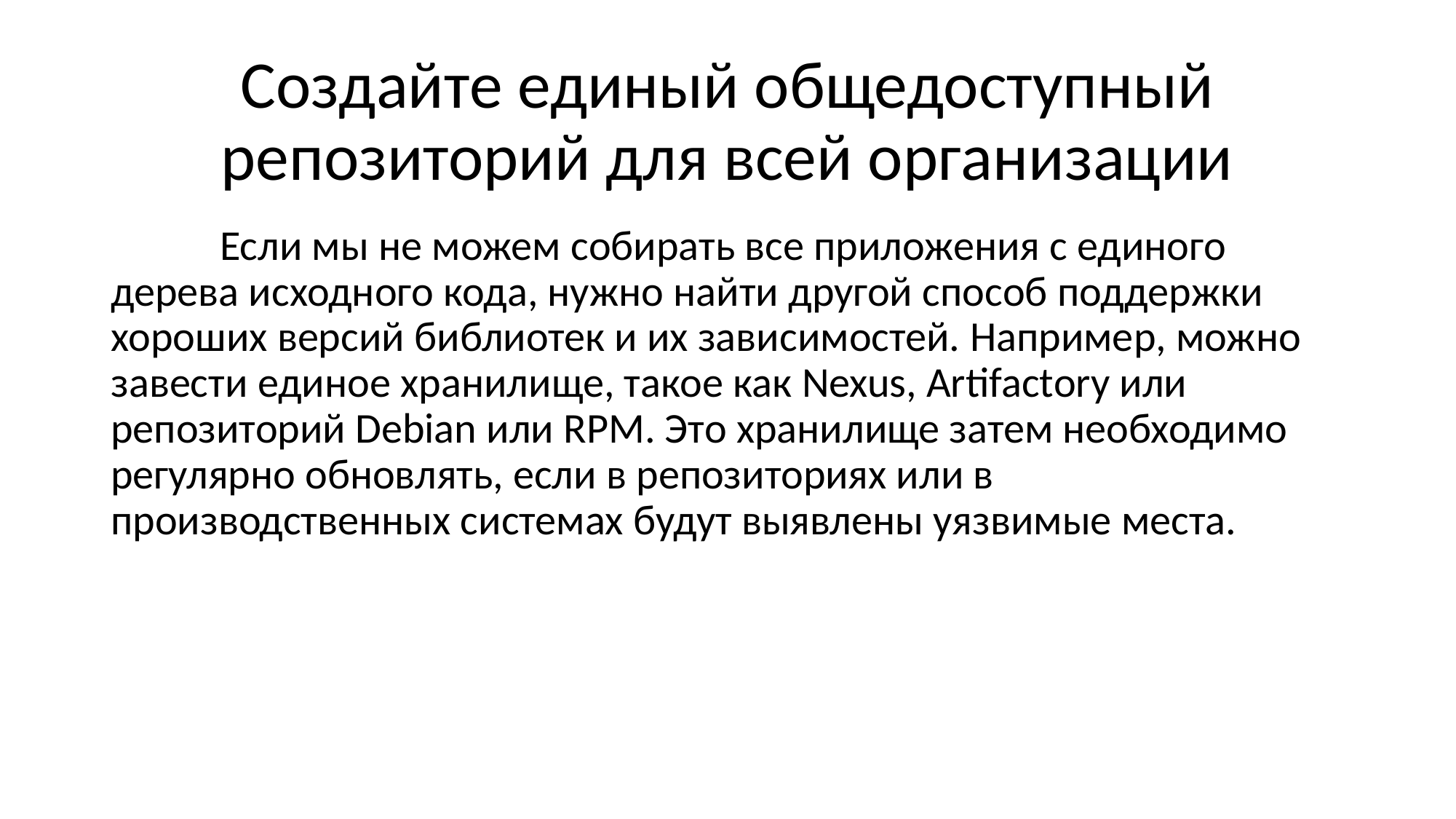

# Создайте единый общедоступный репозиторий для всей организации
	Если мы не можем собирать все приложения с единого дерева исходного кода, нужно найти другой способ поддержки хороших версий библиотек и их зависимостей. Например, можно завести единое хранилище, такое как Nexus, Artifactory или репозиторий Debian или RPM. Это хранилище затем необходимо регулярно обновлять, если в репозиториях или в производственных системах будут выявлены уязвимые места.